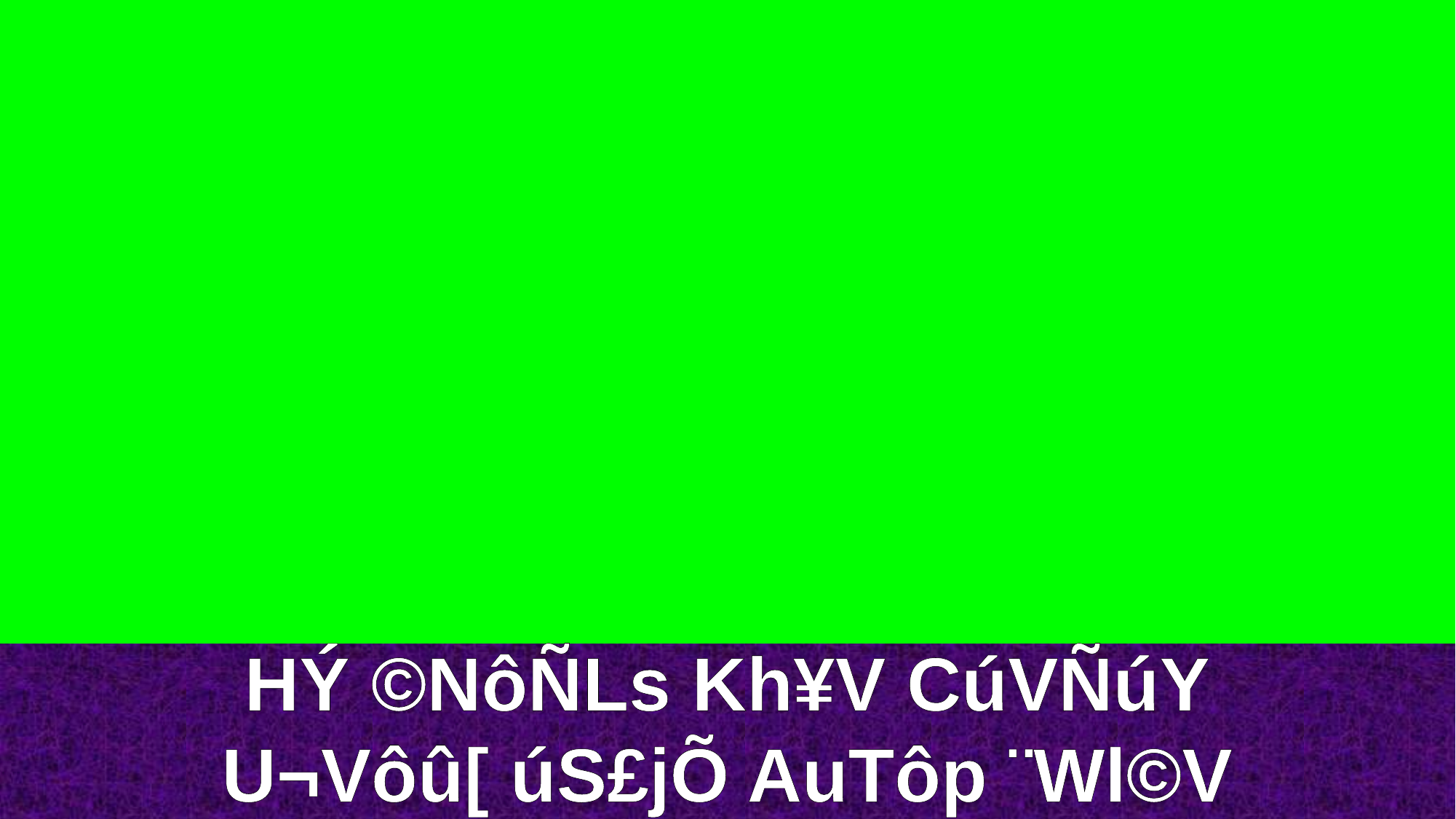

HÝ ©NôÑLs Kh¥V CúVÑúY
U¬Vôû[ úS£jÕ AuTôp ¨Wl©V